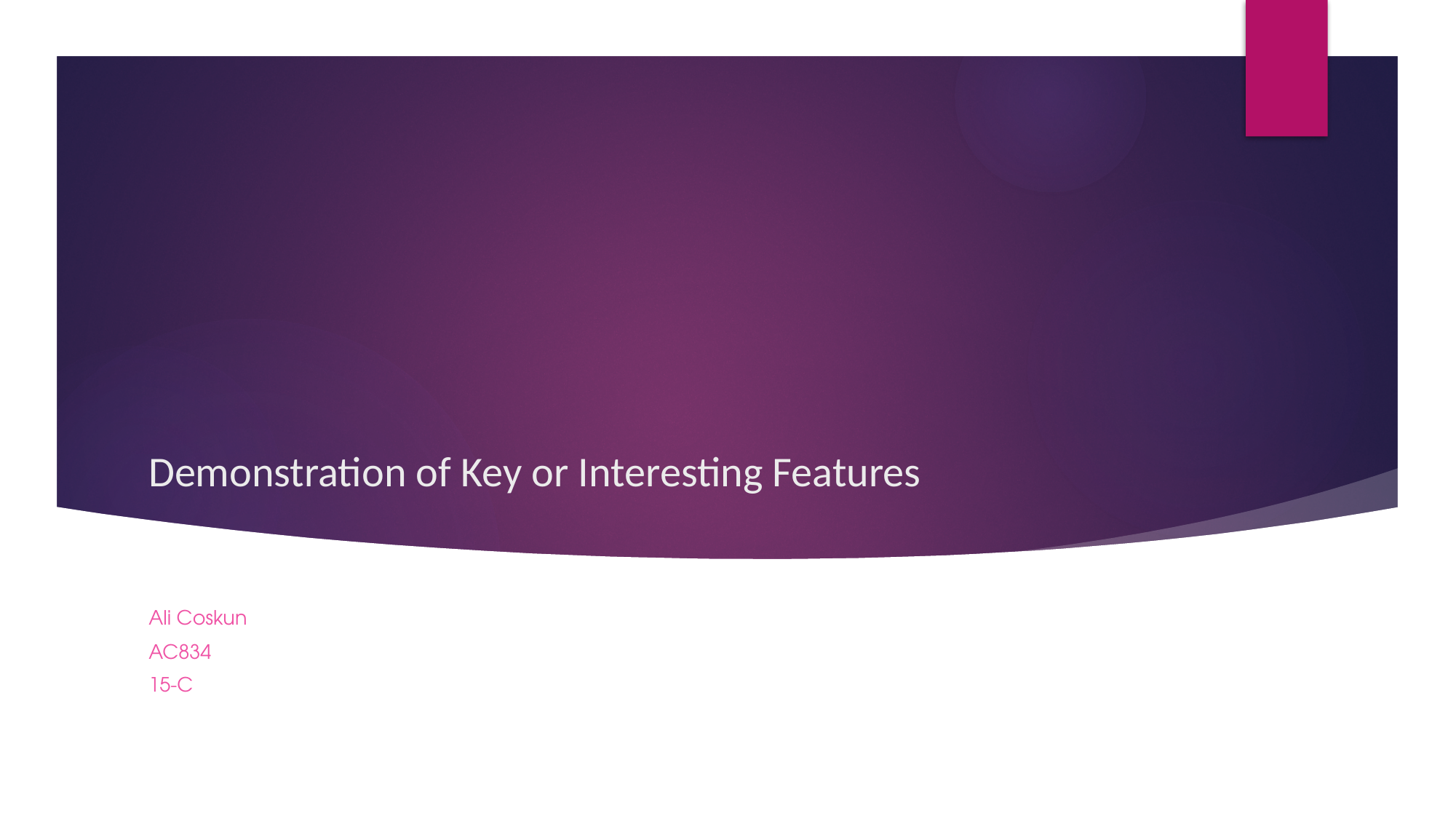

# Demonstration of Key or Interesting Features
Ali Coskun
AC834
15-C